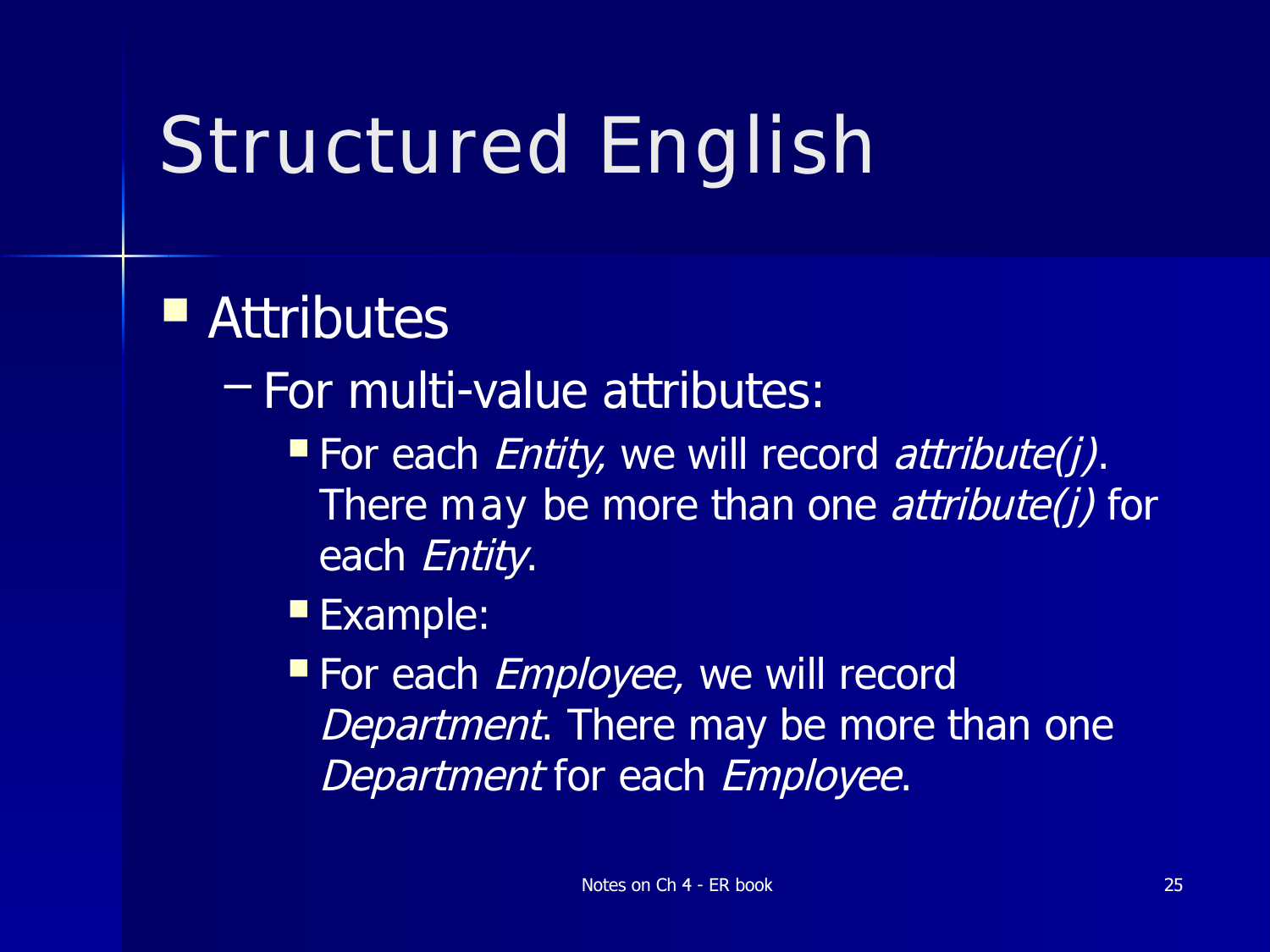

# Structured English
Attributes
For multi-value attributes:
For each Entity, we will record attribute(j). There may be more than one attribute(j) for each Entity.
Example:
For each Employee, we will record Department. There may be more than one Department for each Employee.

Notes on Ch 4 - ER book
25